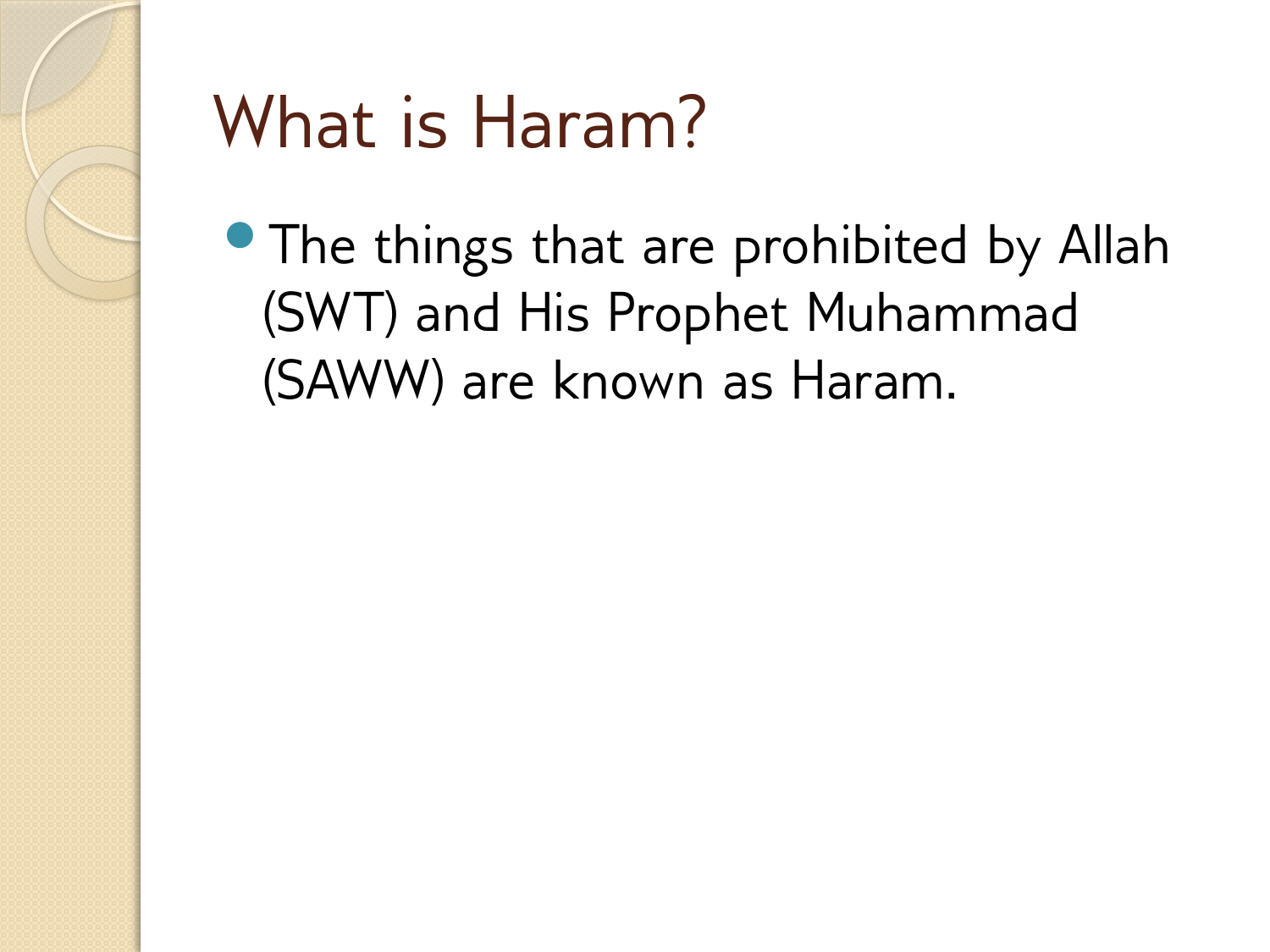

# What is Haram?
The things that are prohibited by Allah (SWT) and His Prophet Muhammad (SAWW) are known as Haram.